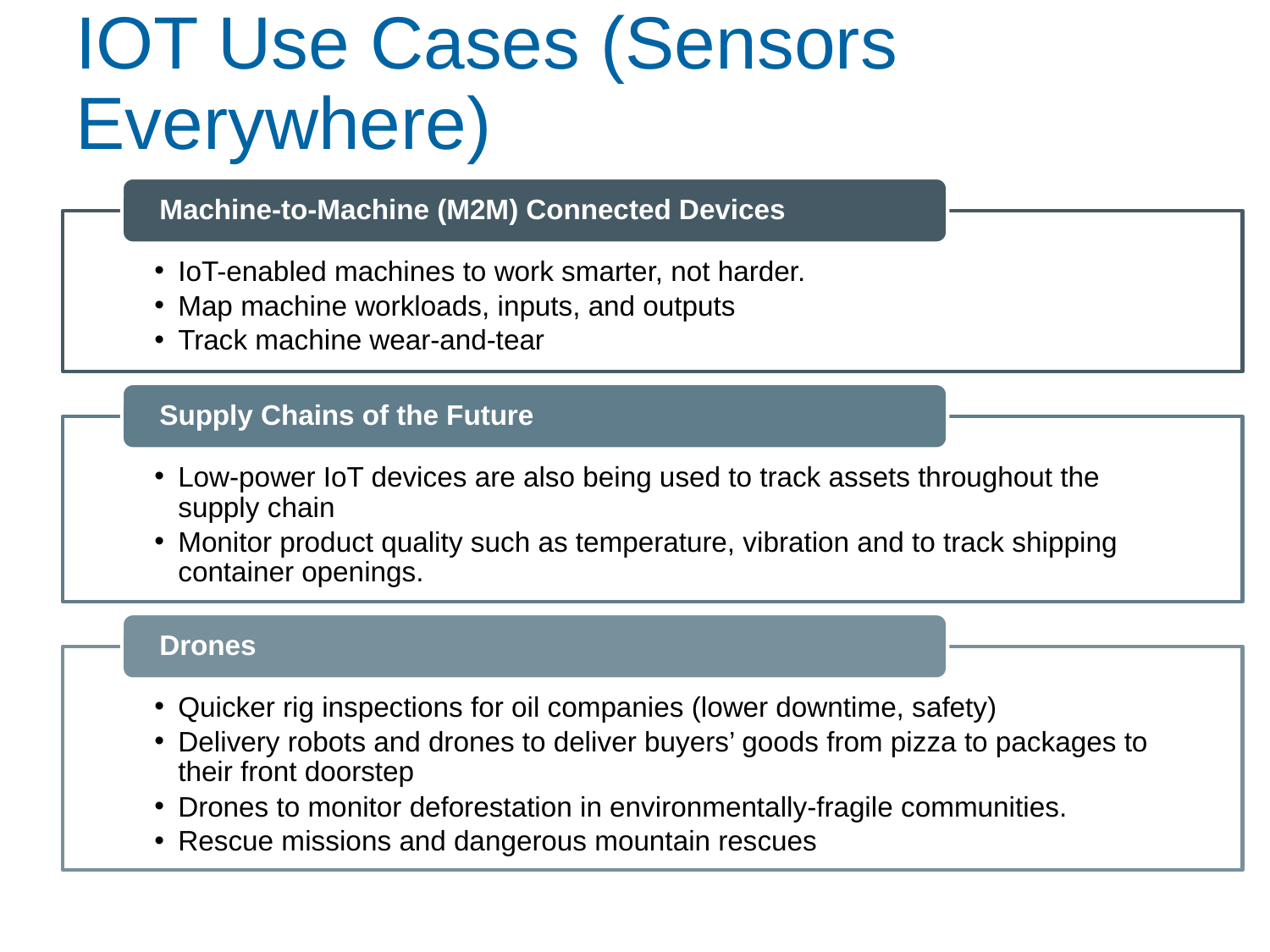

# IOT Use Cases (Sensors Everywhere)
IoT-enabled machines to work smarter, not harder.
Map machine workloads, inputs, and outputs
Track machine wear-and-tear
Machine-to-Machine (M2M) Connected Devices
Low-power IoT devices are also being used to track assets throughout the supply chain
Monitor product quality such as temperature, vibration and to track shipping container openings.
Supply Chains of the Future
Quicker rig inspections for oil companies (lower downtime, safety)
Delivery robots and drones to deliver buyers’ goods from pizza to packages to their front doorstep
Drones to monitor deforestation in environmentally-fragile communities.
Rescue missions and dangerous mountain rescues
Drones